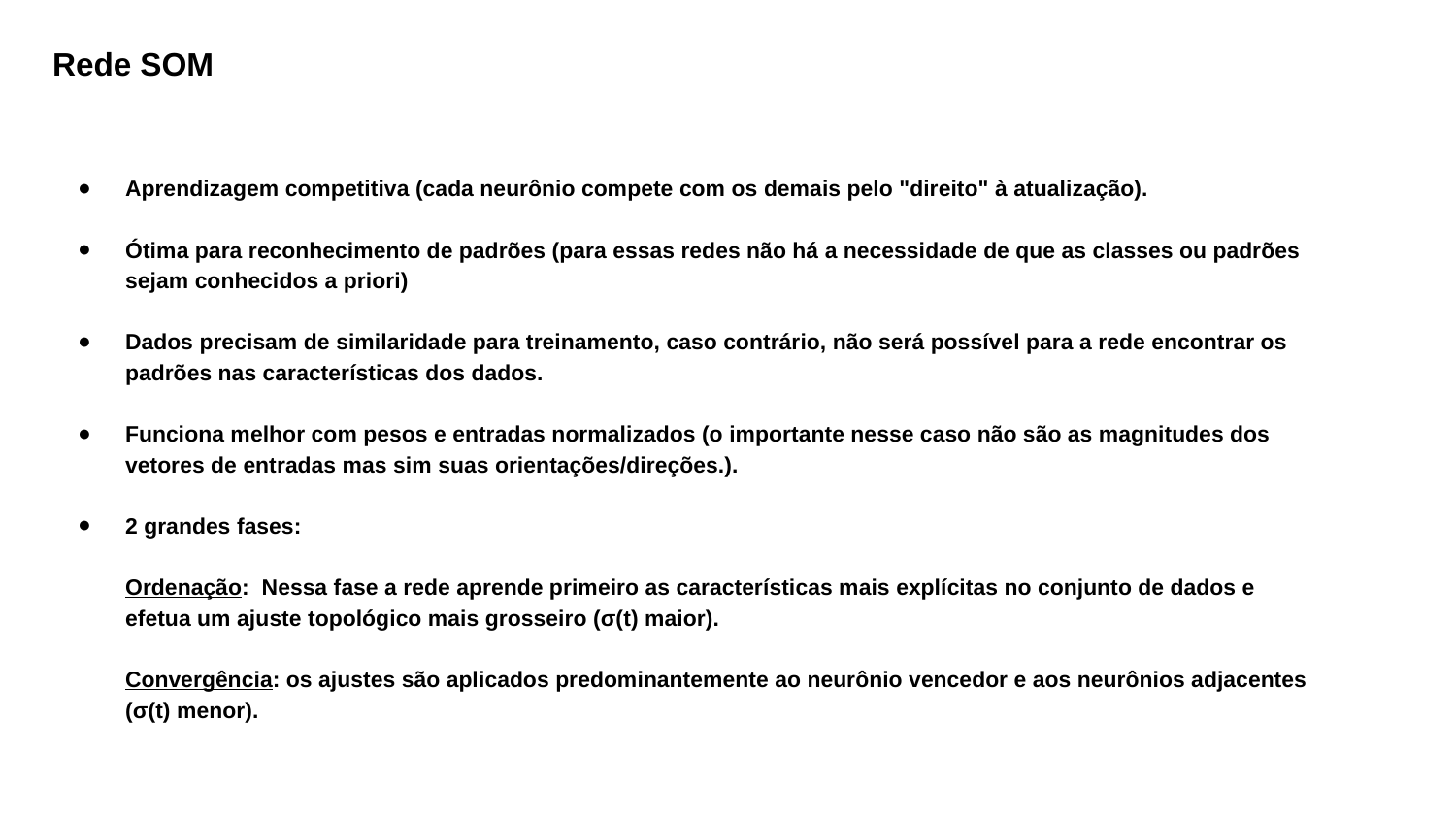

# Rede SOM

Aprendizagem competitiva (cada neurônio compete com os demais pelo "direito" à atualização).

Ótima para reconhecimento de padrões (para essas redes não há a necessidade de que as classes ou padrões sejam conhecidos a priori)

Dados precisam de similaridade para treinamento, caso contrário, não será possível para a rede encontrar os padrões nas características dos dados.

Funciona melhor com pesos e entradas normalizados (o importante nesse caso não são as magnitudes dos vetores de entradas mas sim suas orientações/direções.).

2 grandes fases:
Ordenação:  Nessa fase a rede aprende primeiro as características mais explícitas no conjunto de dados e efetua um ajuste topológico mais grosseiro (σ(t) maior).

Convergência: os ajustes são aplicados predominantemente ao neurônio vencedor e aos neurônios adjacentes (σ(t) menor).